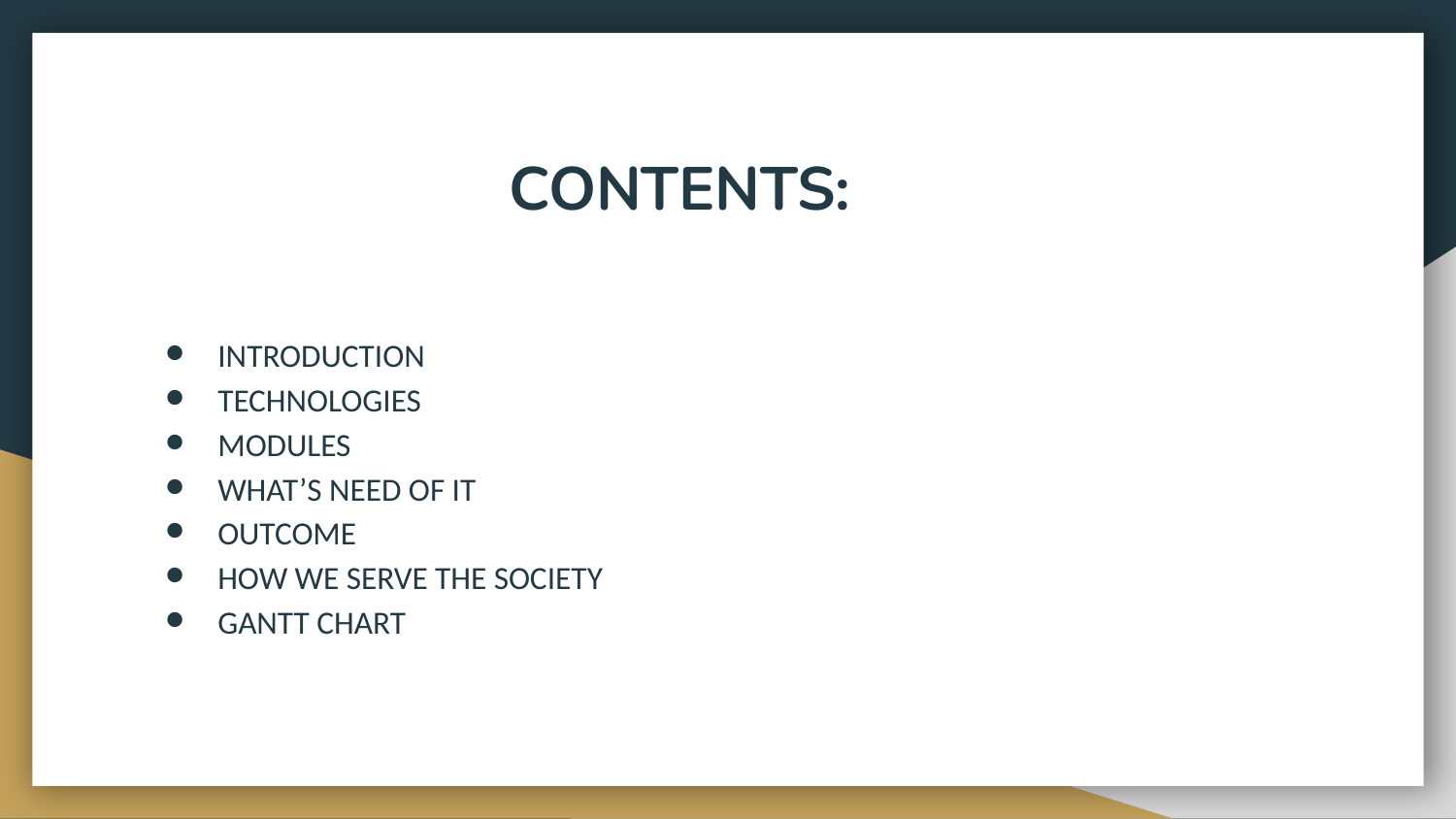

# CONTENTS:
INTRODUCTION
TECHNOLOGIES
MODULES
WHAT’S NEED OF IT
OUTCOME
HOW WE SERVE THE SOCIETY
GANTT CHART